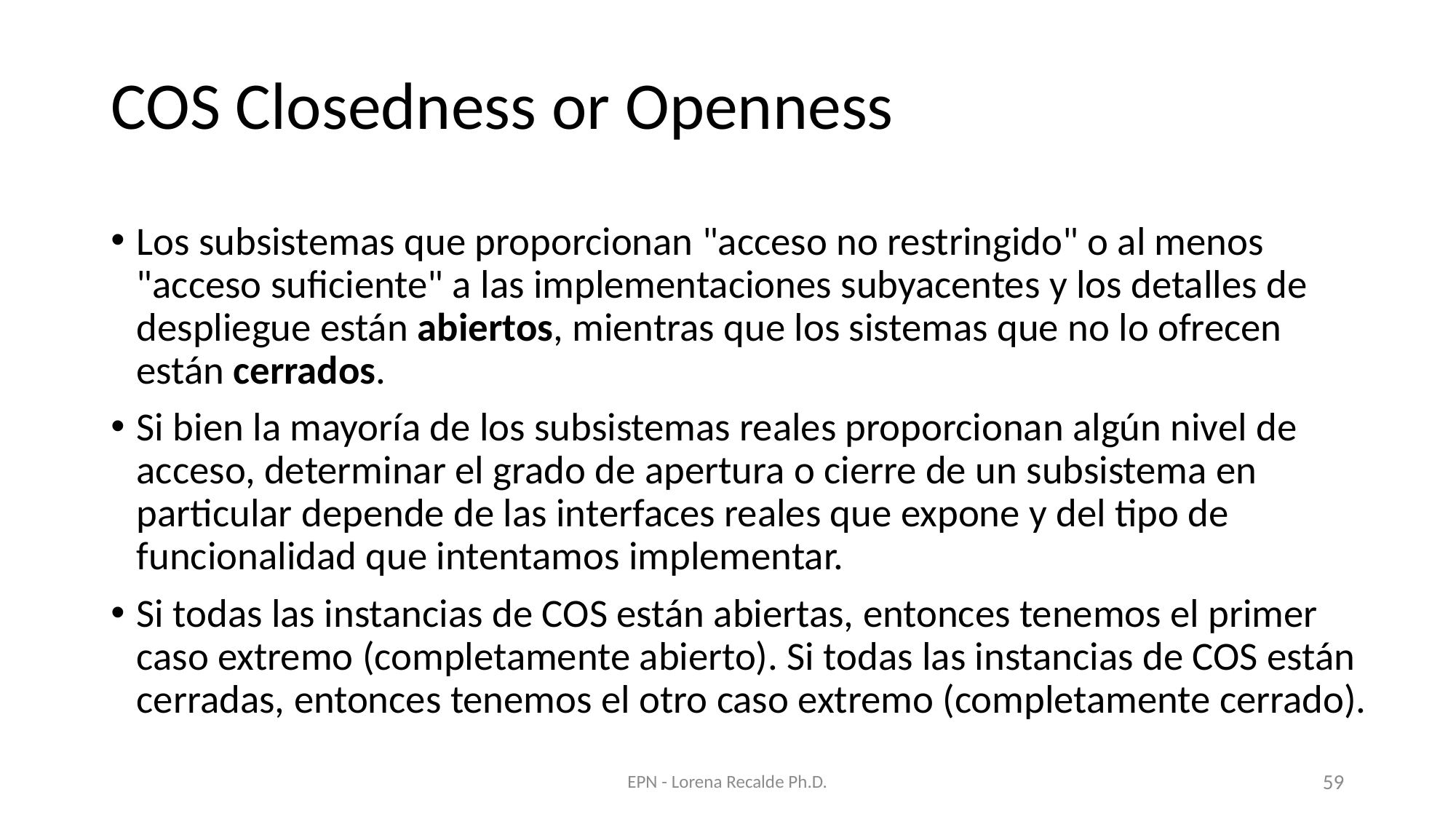

# COS Closedness or Openness
Los subsistemas que proporcionan "acceso no restringido" o al menos "acceso suficiente" a las implementaciones subyacentes y los detalles de despliegue están abiertos, mientras que los sistemas que no lo ofrecen están cerrados.
Si bien la mayoría de los subsistemas reales proporcionan algún nivel de acceso, determinar el grado de apertura o cierre de un subsistema en particular depende de las interfaces reales que expone y del tipo de funcionalidad que intentamos implementar.
Si todas las instancias de COS están abiertas, entonces tenemos el primer caso extremo (completamente abierto). Si todas las instancias de COS están cerradas, entonces tenemos el otro caso extremo (completamente cerrado).
EPN - Lorena Recalde Ph.D.
59